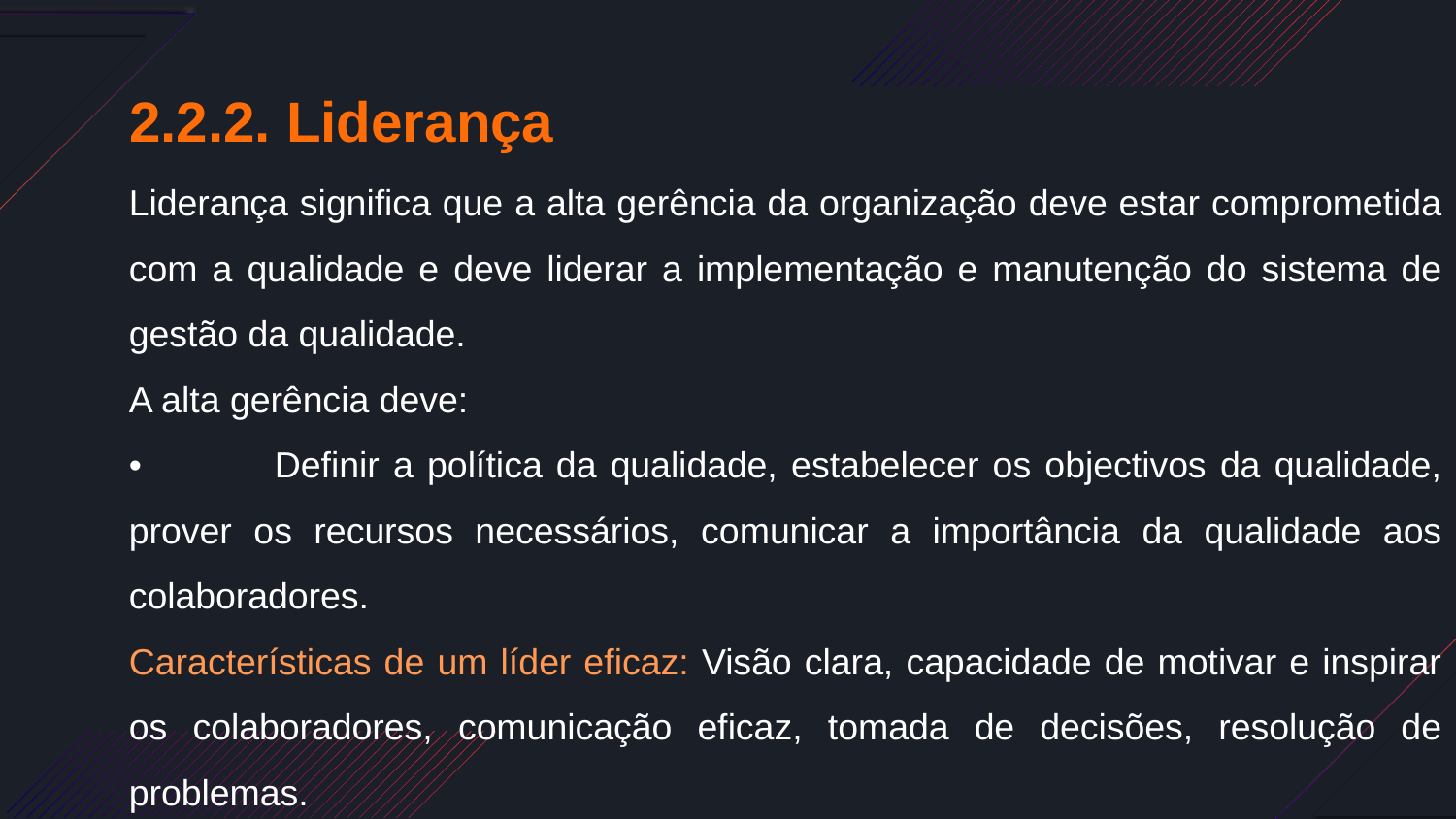

# 2.2.2. Liderança
Liderança significa que a alta gerência da organização deve estar comprometida com a qualidade e deve liderar a implementação e manutenção do sistema de gestão da qualidade.
A alta gerência deve:
•	Definir a política da qualidade, estabelecer os objectivos da qualidade, prover os recursos necessários, comunicar a importância da qualidade aos colaboradores.
Características de um líder eficaz: Visão clara, capacidade de motivar e inspirar os colaboradores, comunicação eficaz, tomada de decisões, resolução de problemas.